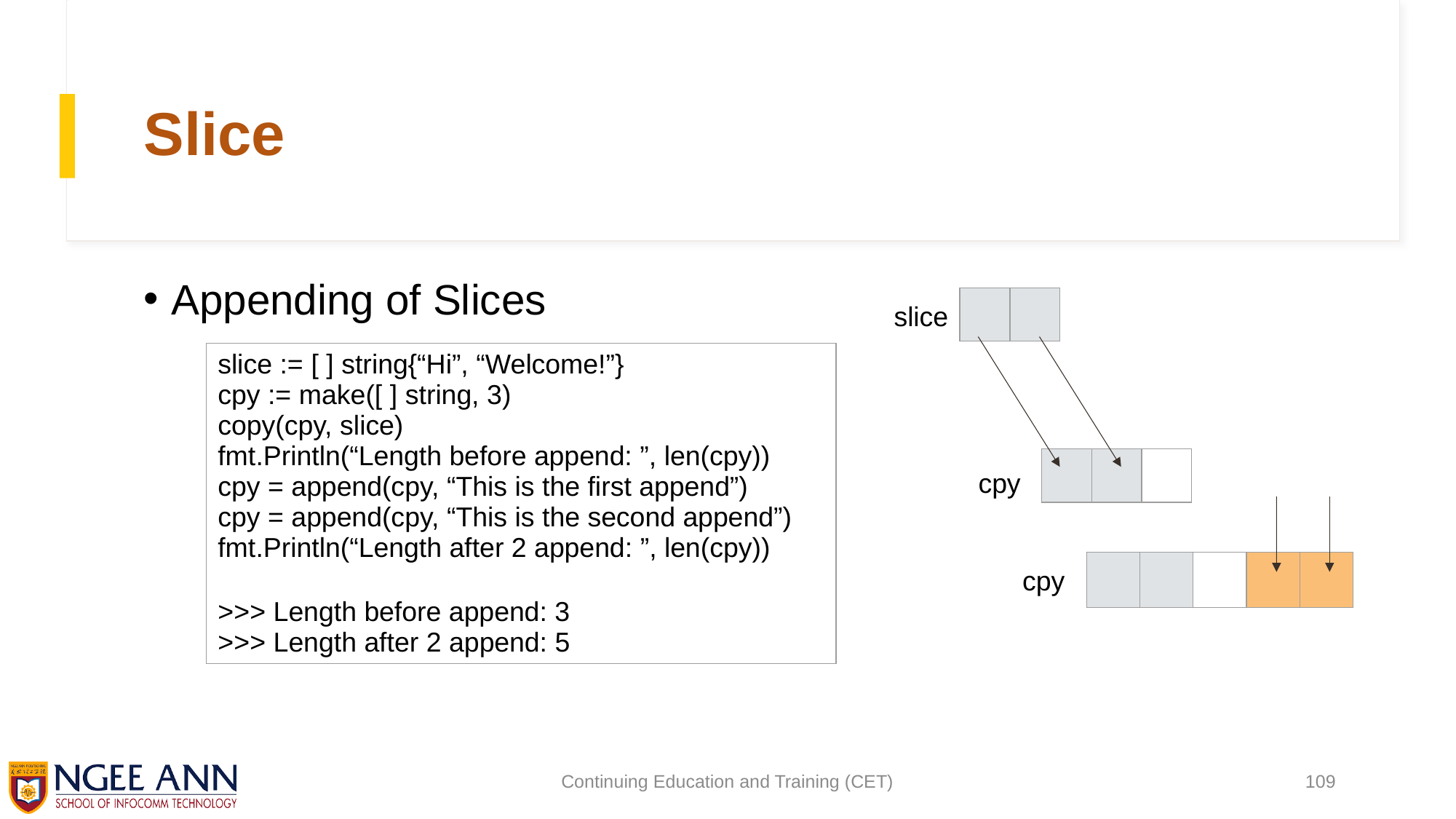

# Slice
Appending of Slices
|  |  |
| --- | --- |
slice
| slice := [ ] string{“Hi”, “Welcome!”} cpy := make([ ] string, 3) copy(cpy, slice) fmt.Println(“Length before append: ”, len(cpy)) cpy = append(cpy, “This is the first append”) cpy = append(cpy, “This is the second append”) fmt.Println(“Length after 2 append: ”, len(cpy)) >>> Length before append: 3 >>> Length after 2 append: 5 |
| --- |

|  |  |  |
| --- | --- | --- |
cpy
|  |  |  |  |  |
| --- | --- | --- | --- | --- |
cpy
Continuing Education and Training (CET)
109